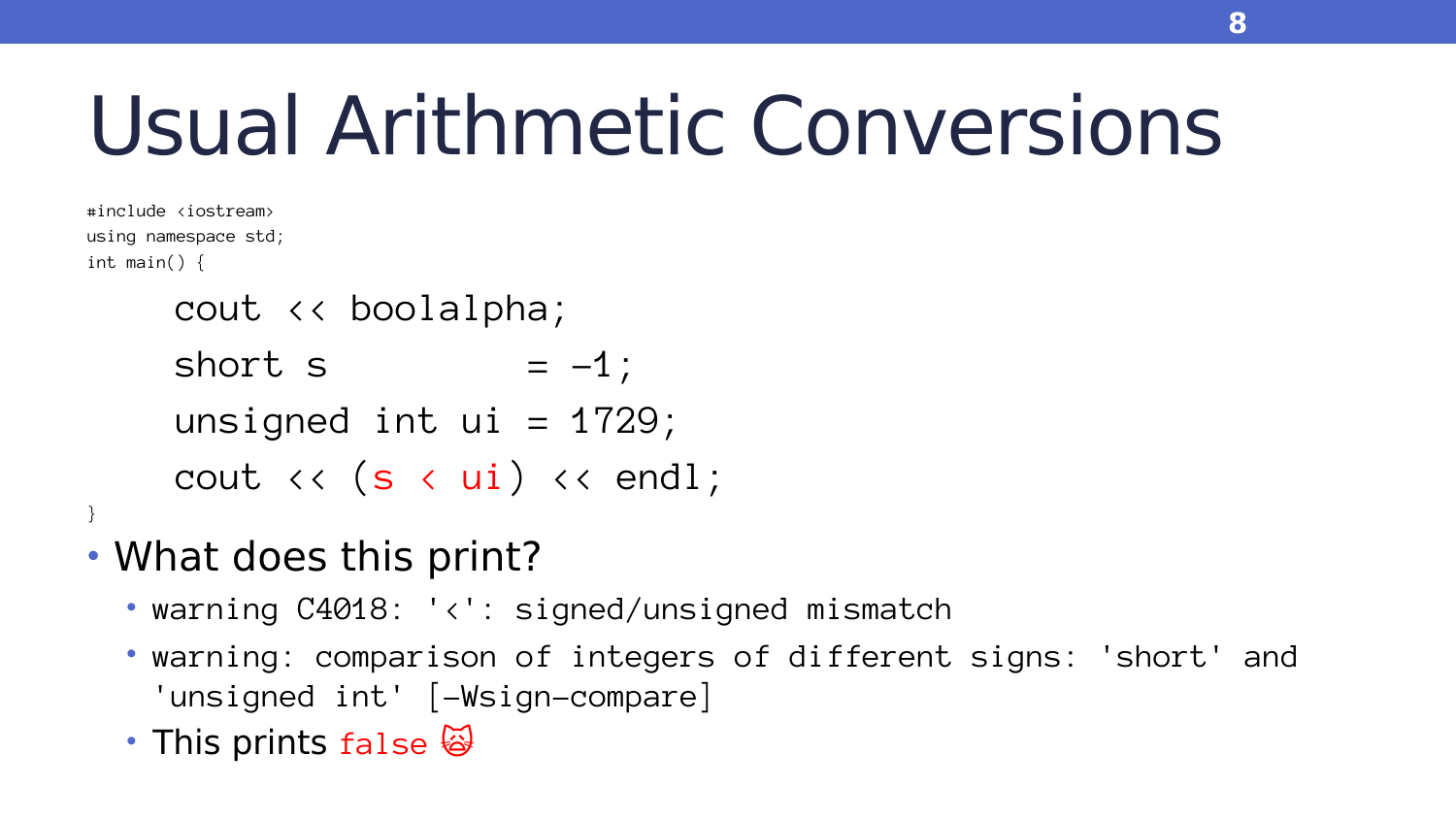

8
# Usual Arithmetic Conversions
#include <iostream>
using namespace std;
int main() {
    cout << boolalpha;
    short s         = -1;
    unsigned int ui = 1729;
    cout << (s < ui) << endl;
}
What does this print?
warning C4018: '<': signed/unsigned mismatch
warning: comparison of integers of different signs: 'short' and 'unsigned int' [-Wsign-compare]
This prints false 🙀